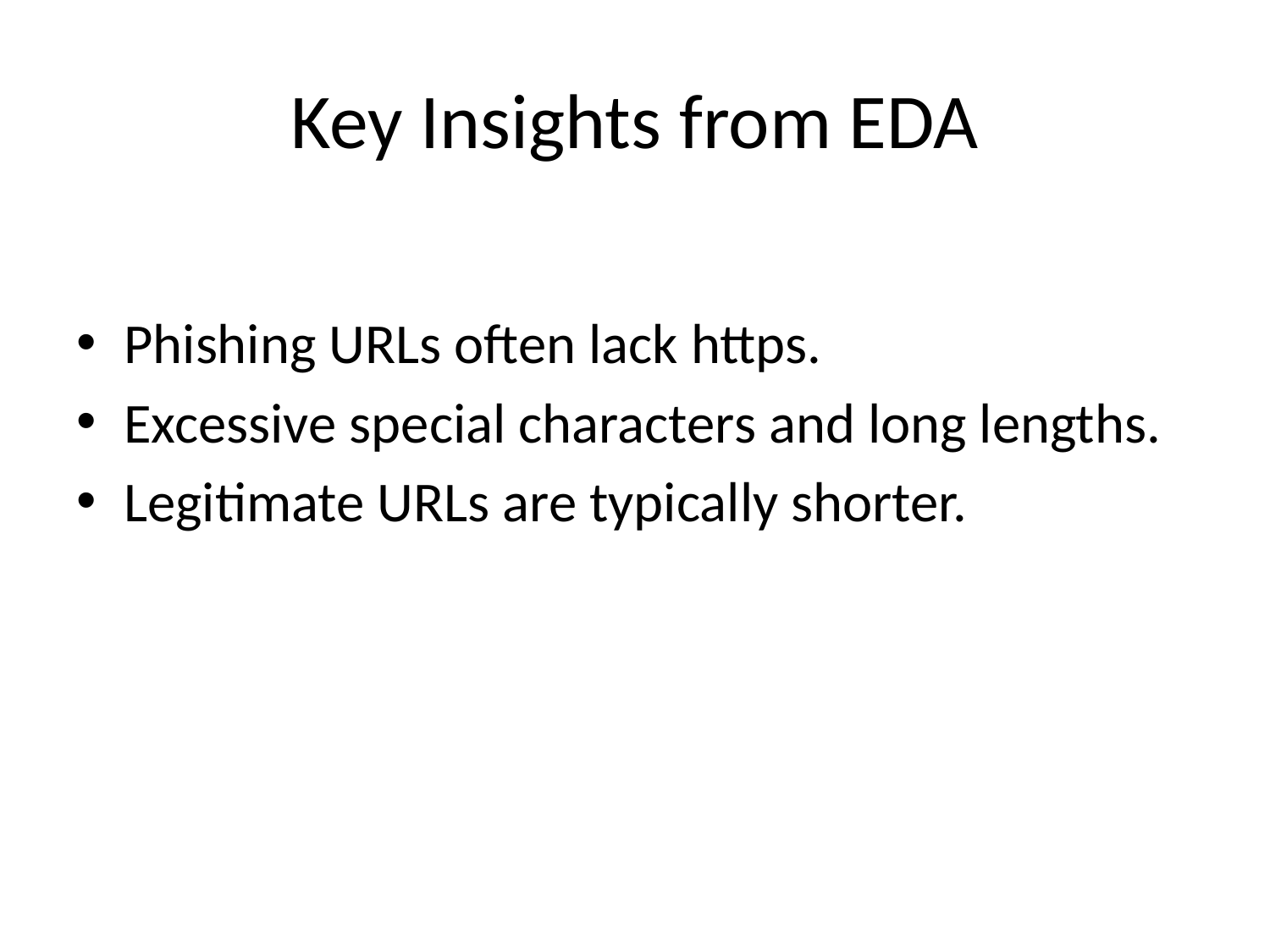

# Key Insights from EDA

Phishing URLs often lack https.
Excessive special characters and long lengths.
Legitimate URLs are typically shorter.